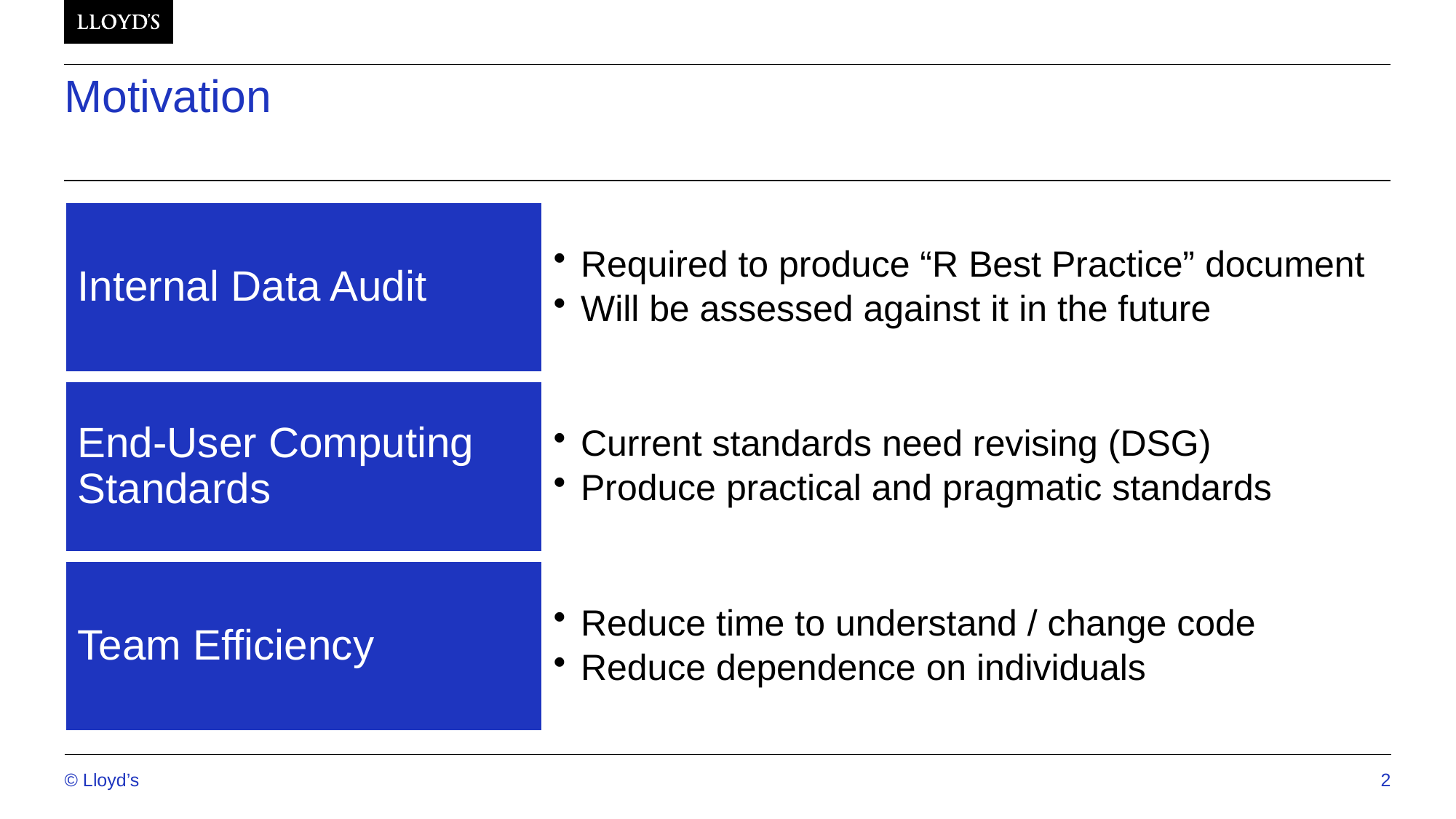

# Motivation

Required to produce “R Best Practice” document
Will be assessed against it in the future
Internal Data Audit
Current standards need revising (DSG)
Produce practical and pragmatic standards
End-User Computing Standards
Reduce time to understand / change code
Reduce dependence on individuals
Team Efficiency
© Lloyd’s